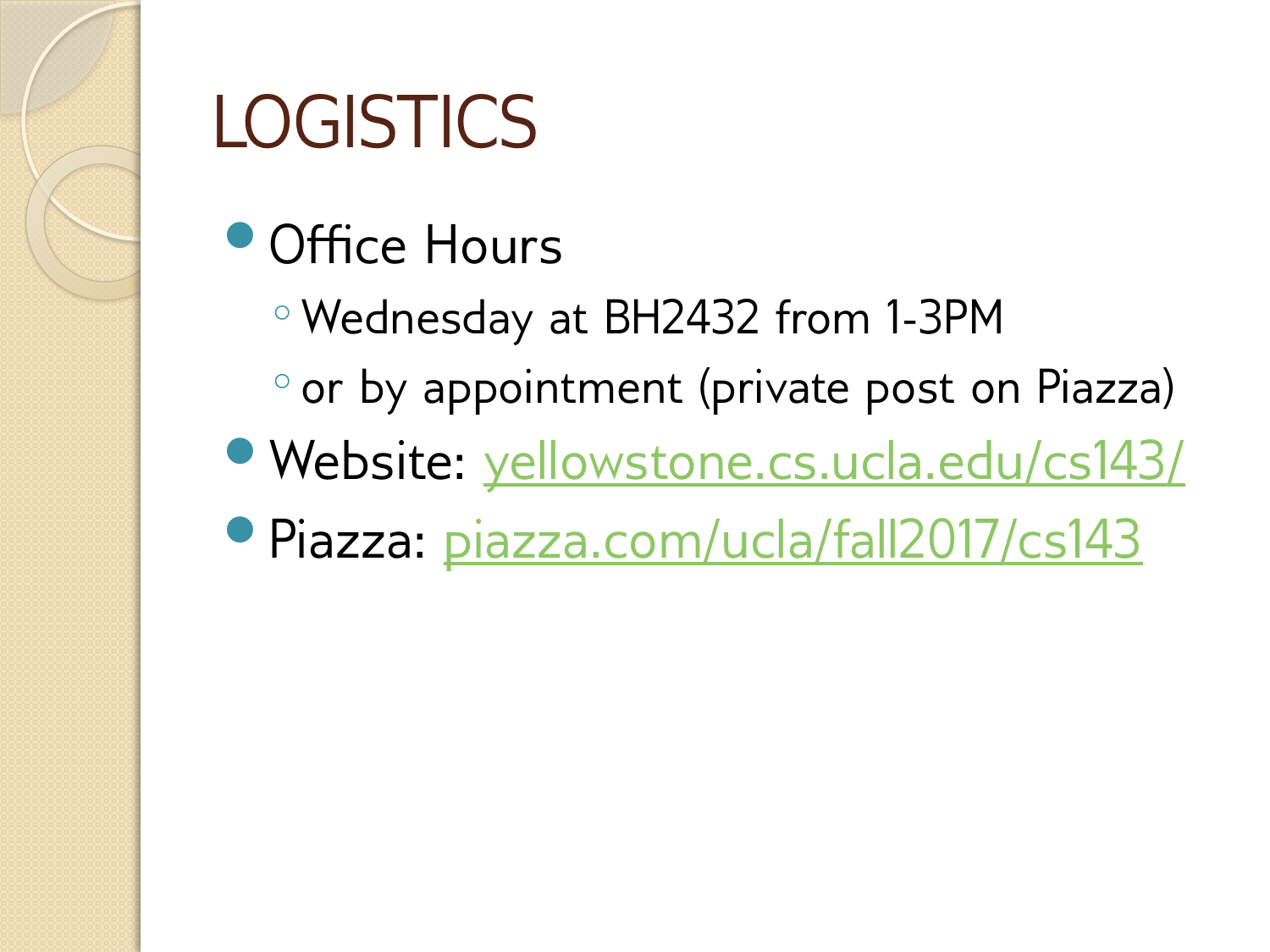

# LOGISTICS
Office Hours
Wednesday at BH2432 from 1-3PM
or by appointment (private post on Piazza)
Website: yellowstone.cs.ucla.edu/cs143/
Piazza: piazza.com/ucla/fall2017/cs143